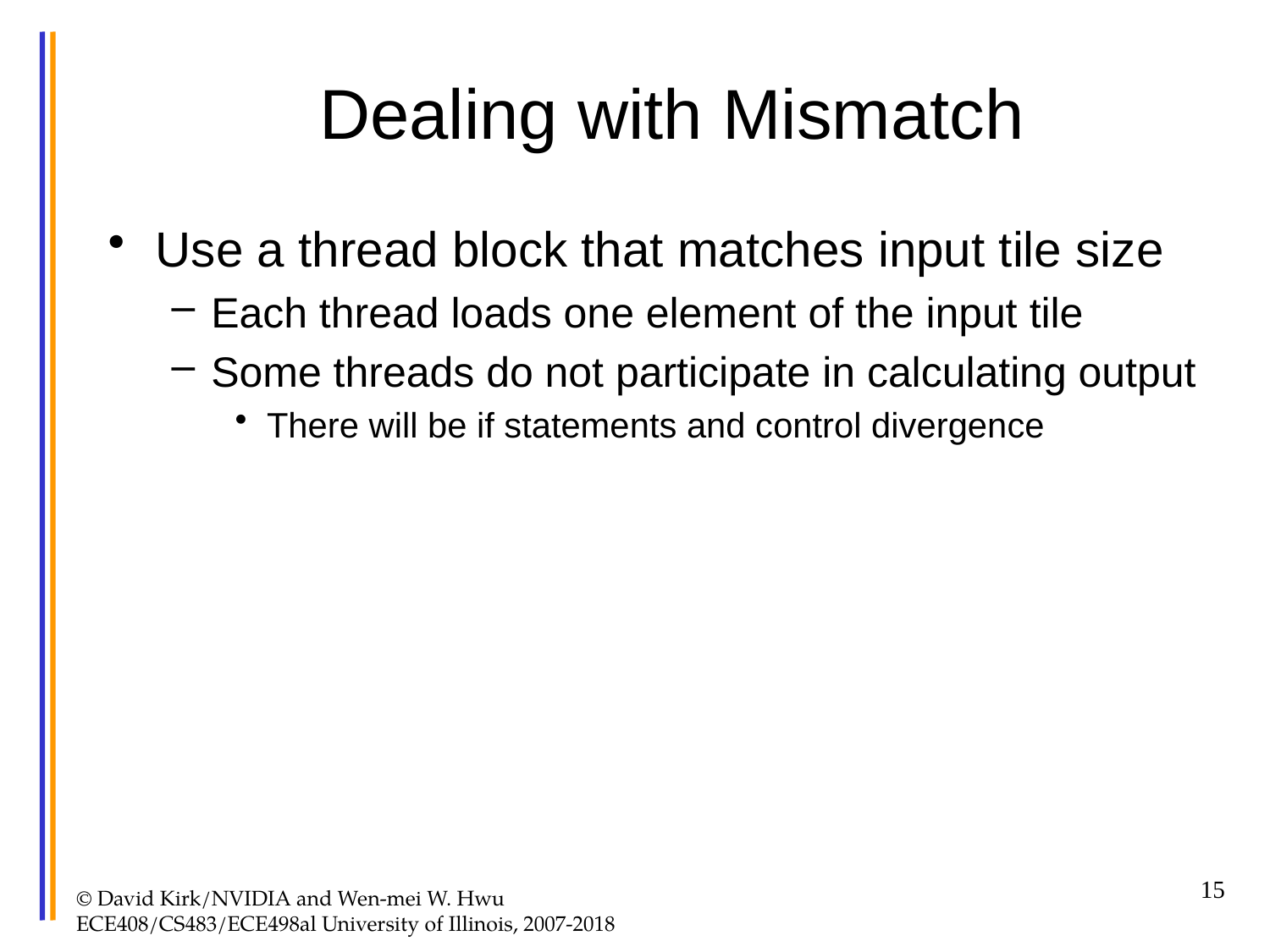

# Dealing with Mismatch
Use a thread block that matches input tile size
Each thread loads one element of the input tile
Some threads do not participate in calculating output
There will be if statements and control divergence
15
© David Kirk/NVIDIA and Wen-mei W. Hwu       ECE408/CS483/ECE498al University of Illinois, 2007-2018